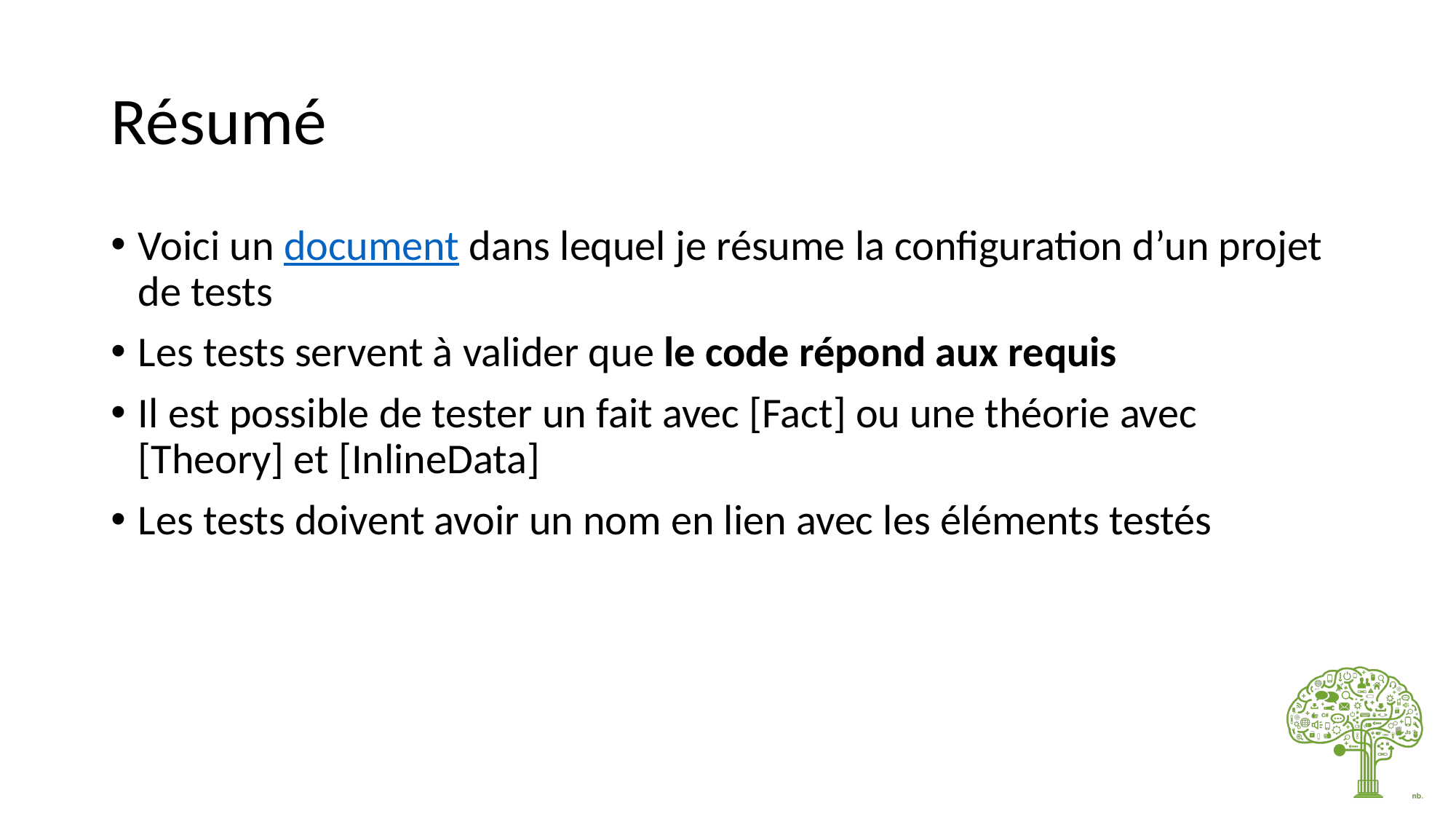

# Résumé
Voici un document dans lequel je résume la configuration d’un projet de tests
Les tests servent à valider que le code répond aux requis
Il est possible de tester un fait avec [Fact] ou une théorie avec [Theory] et [InlineData]
Les tests doivent avoir un nom en lien avec les éléments testés